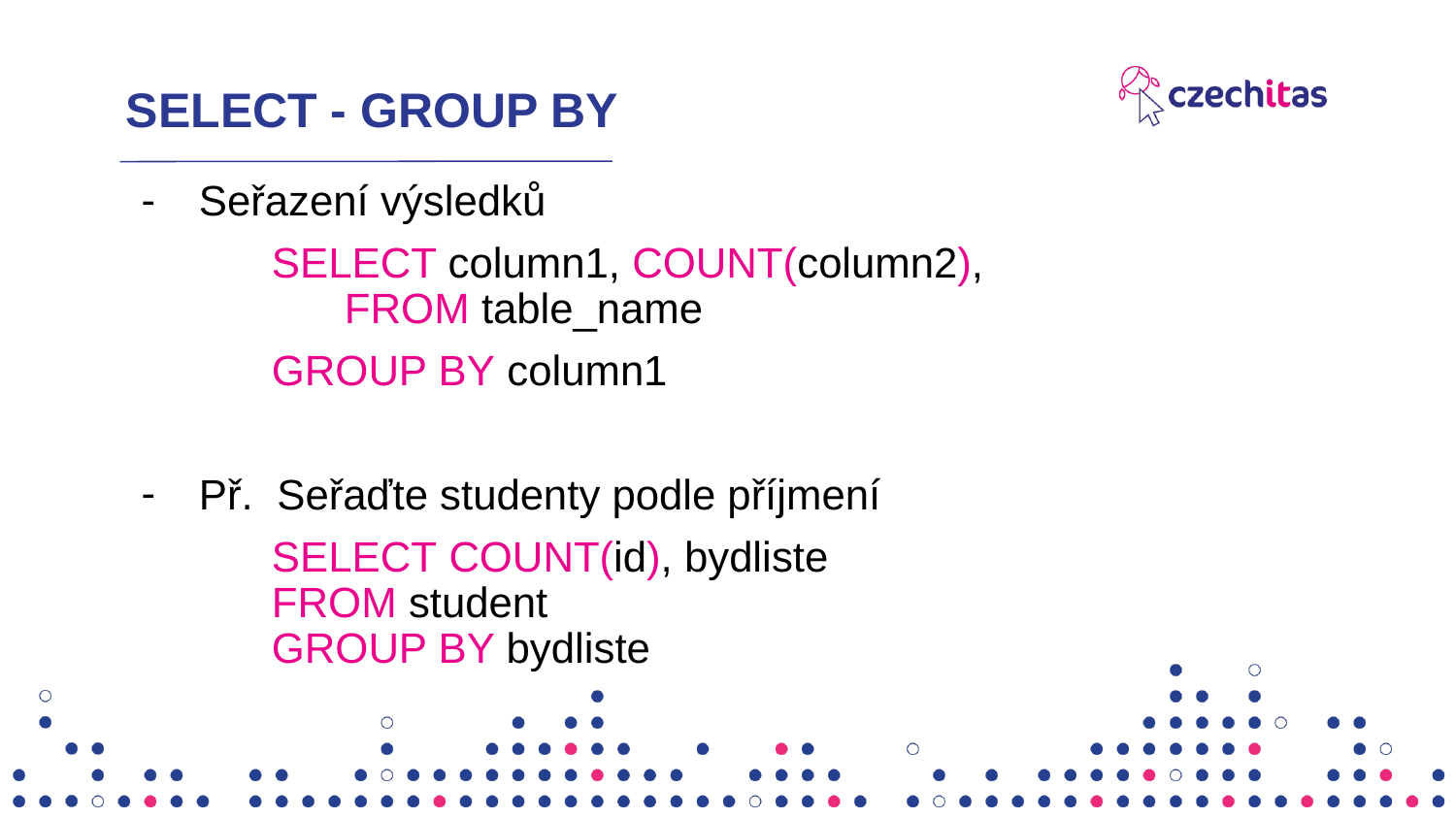

# SELECT - GROUP BY
Seřazení výsledků
SELECT column1, COUNT(column2),
	FROM table_name
GROUP BY column1

Př.  Seřaďte studenty podle příjmení
SELECT COUNT(id), bydliste
FROM student
GROUP BY bydliste